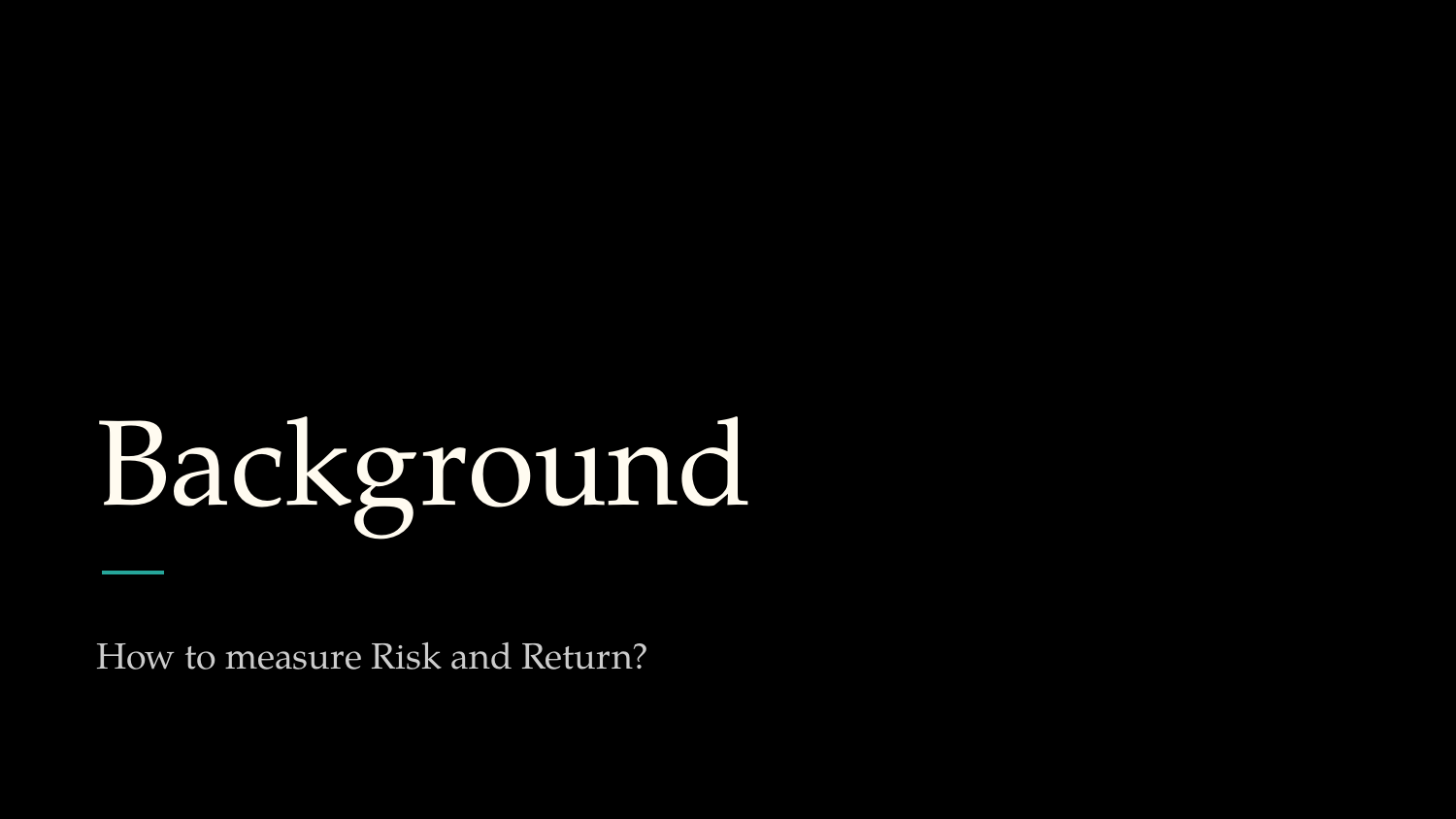

# Background
How to measure Risk and Return?